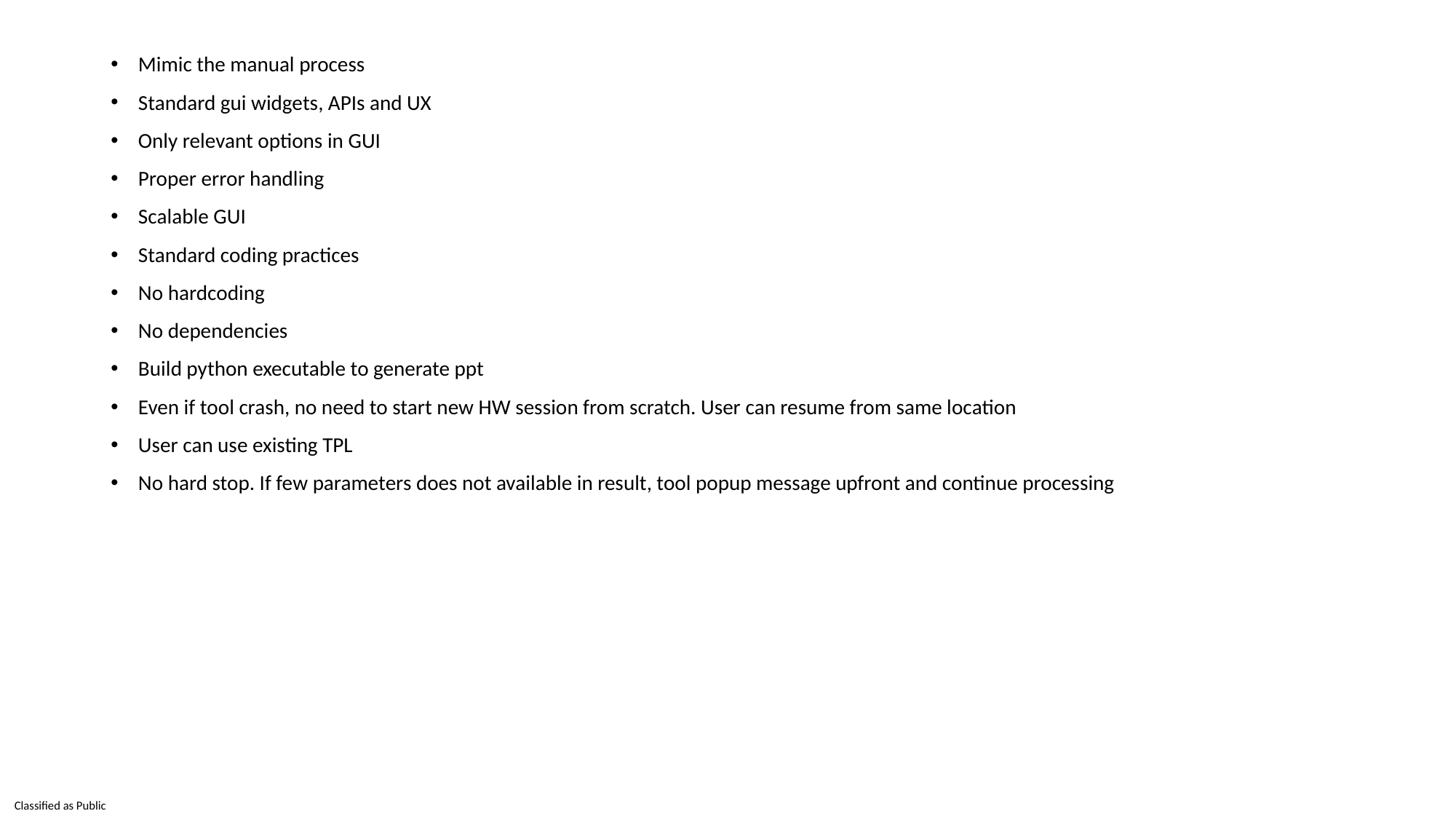

Mimic the manual process
Standard gui widgets, APIs and UX
Only relevant options in GUI
Proper error handling
Scalable GUI
Standard coding practices
No hardcoding
No dependencies
Build python executable to generate ppt
Even if tool crash, no need to start new HW session from scratch. User can resume from same location
User can use existing TPL
No hard stop. If few parameters does not available in result, tool popup message upfront and continue processing